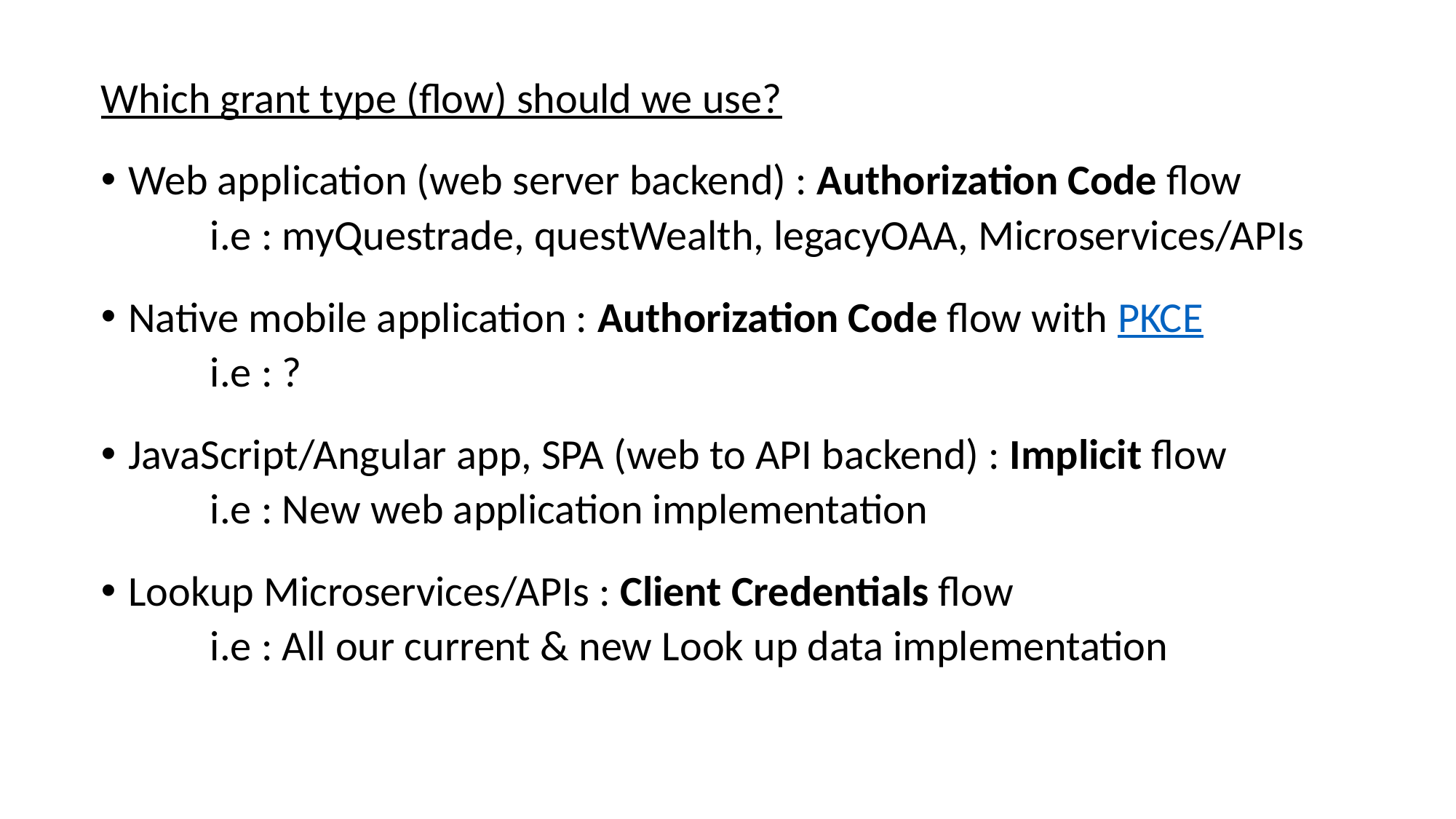

Which grant type (flow) should we use?
Web application (web server backend) : Authorization Code flow
	i.e : myQuestrade, questWealth, legacyOAA, Microservices/APIs
Native mobile application : Authorization Code flow with PKCE
	i.e : ?
JavaScript/Angular app, SPA (web to API backend) : Implicit flow
	i.e : New web application implementation
Lookup Microservices/APIs : Client Credentials flow
	i.e : All our current & new Look up data implementation